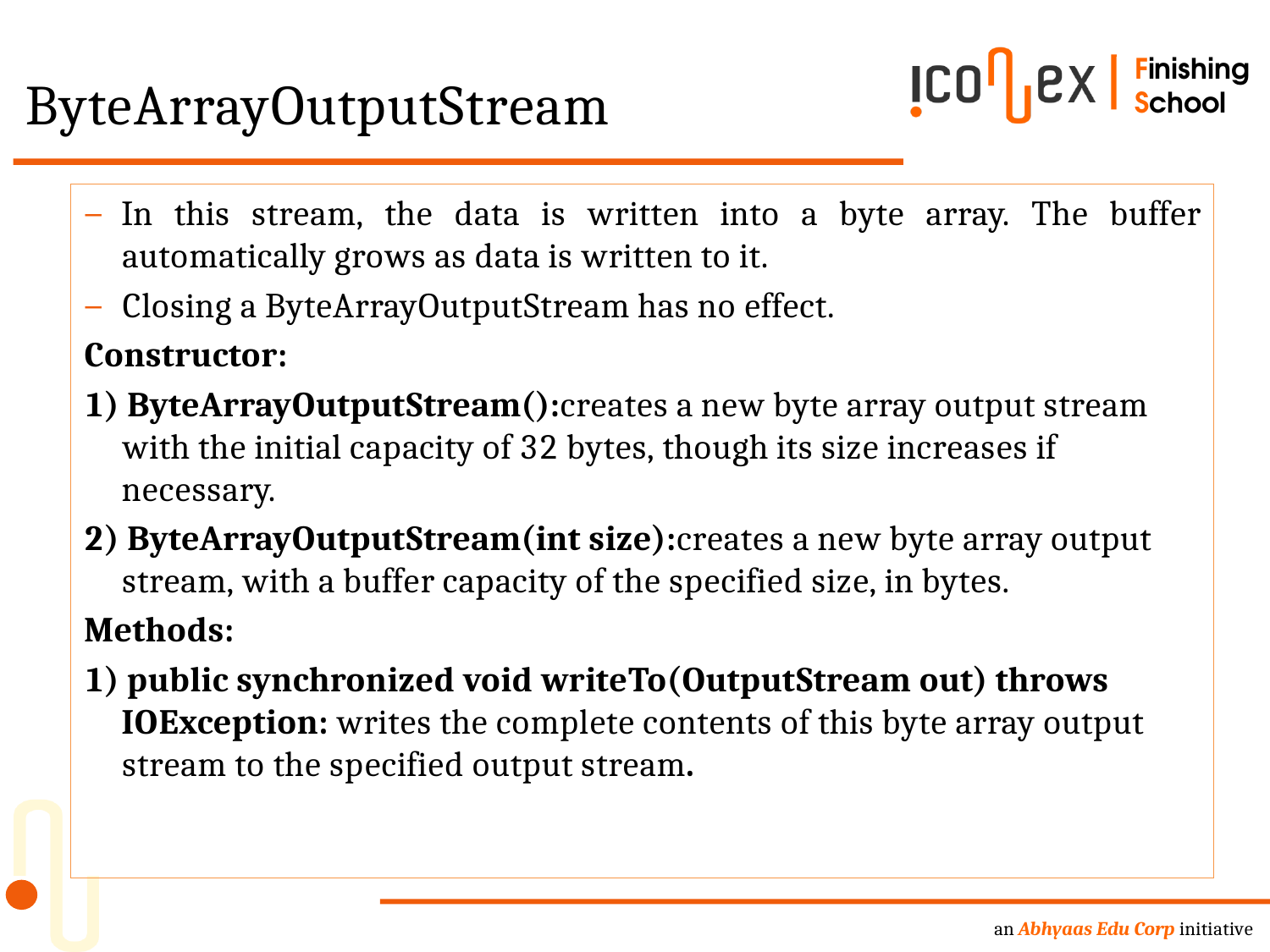

# ByteArrayOutputStream
In this stream, the data is written into a byte array. The buffer automatically grows as data is written to it.
Closing a ByteArrayOutputStream has no effect.
Constructor:
1) ByteArrayOutputStream():creates a new byte array output stream with the initial capacity of 32 bytes, though its size increases if necessary.
2) ByteArrayOutputStream(int size):creates a new byte array output stream, with a buffer capacity of the specified size, in bytes.
Methods:
1) public synchronized void writeTo(OutputStream out) throws IOException: writes the complete contents of this byte array output stream to the specified output stream.